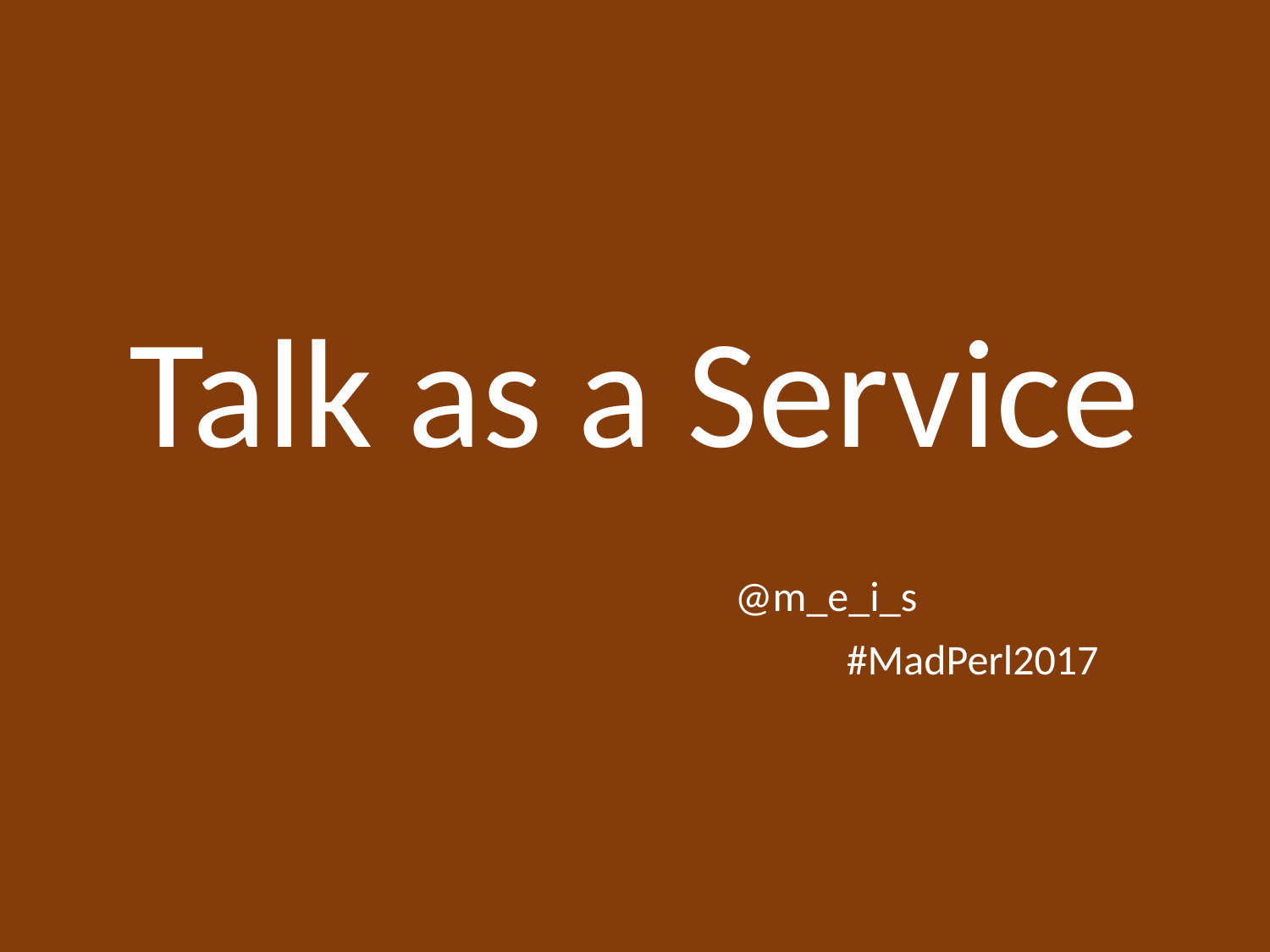

# Talk as a Service

@m_e_i_s
 #MadPerl2017